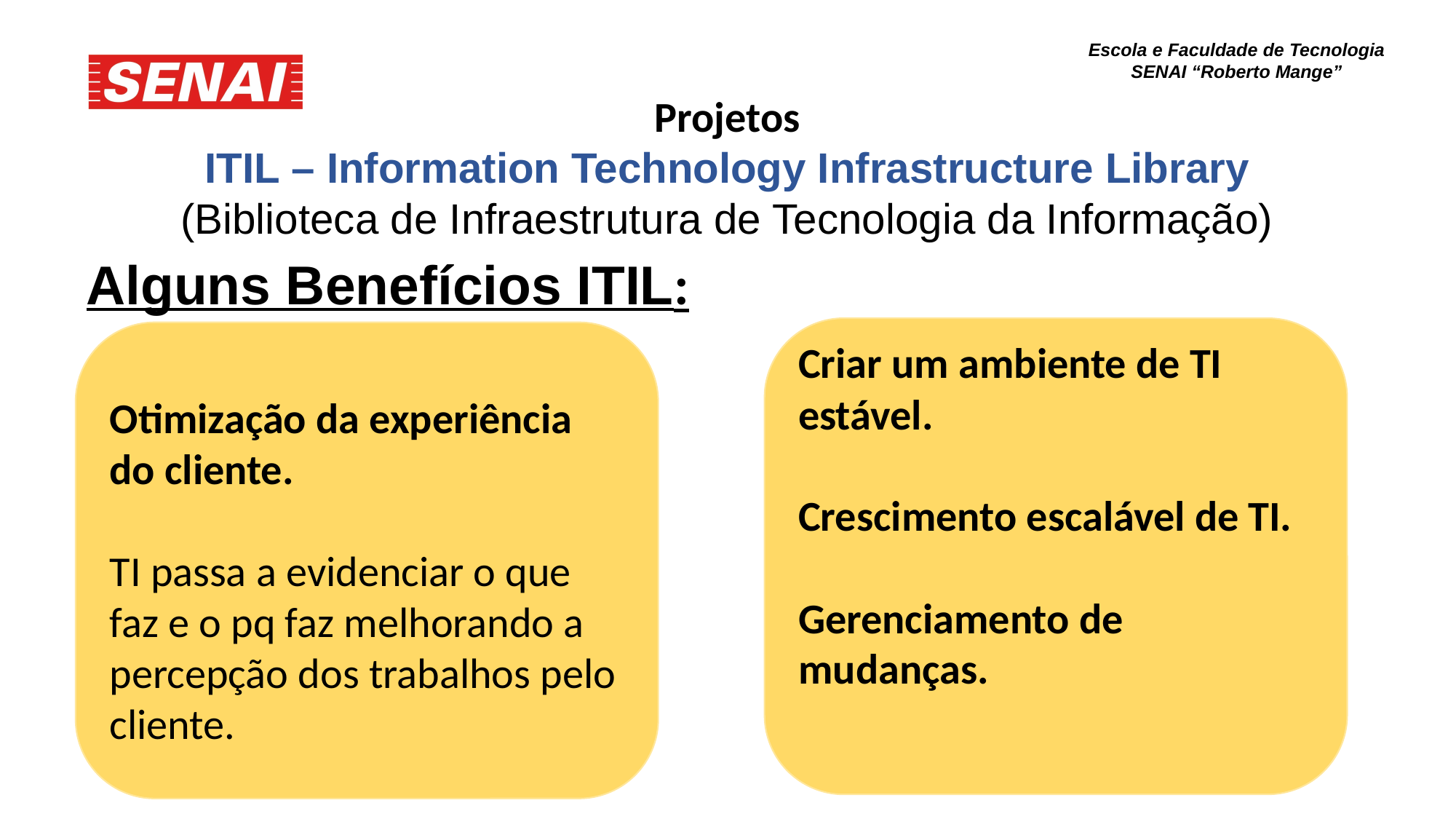

Projetos
ITIL – Information Technology Infrastructure Library
(Biblioteca de Infraestrutura de Tecnologia da Informação)
Alguns Benefícios ITIL:

Criar um ambiente de TI estável.
Crescimento escalável de TI.
Gerenciamento de mudanças.

Otimização da experiência do cliente.
TI passa a evidenciar o que faz e o pq faz melhorando a percepção dos trabalhos pelo cliente.